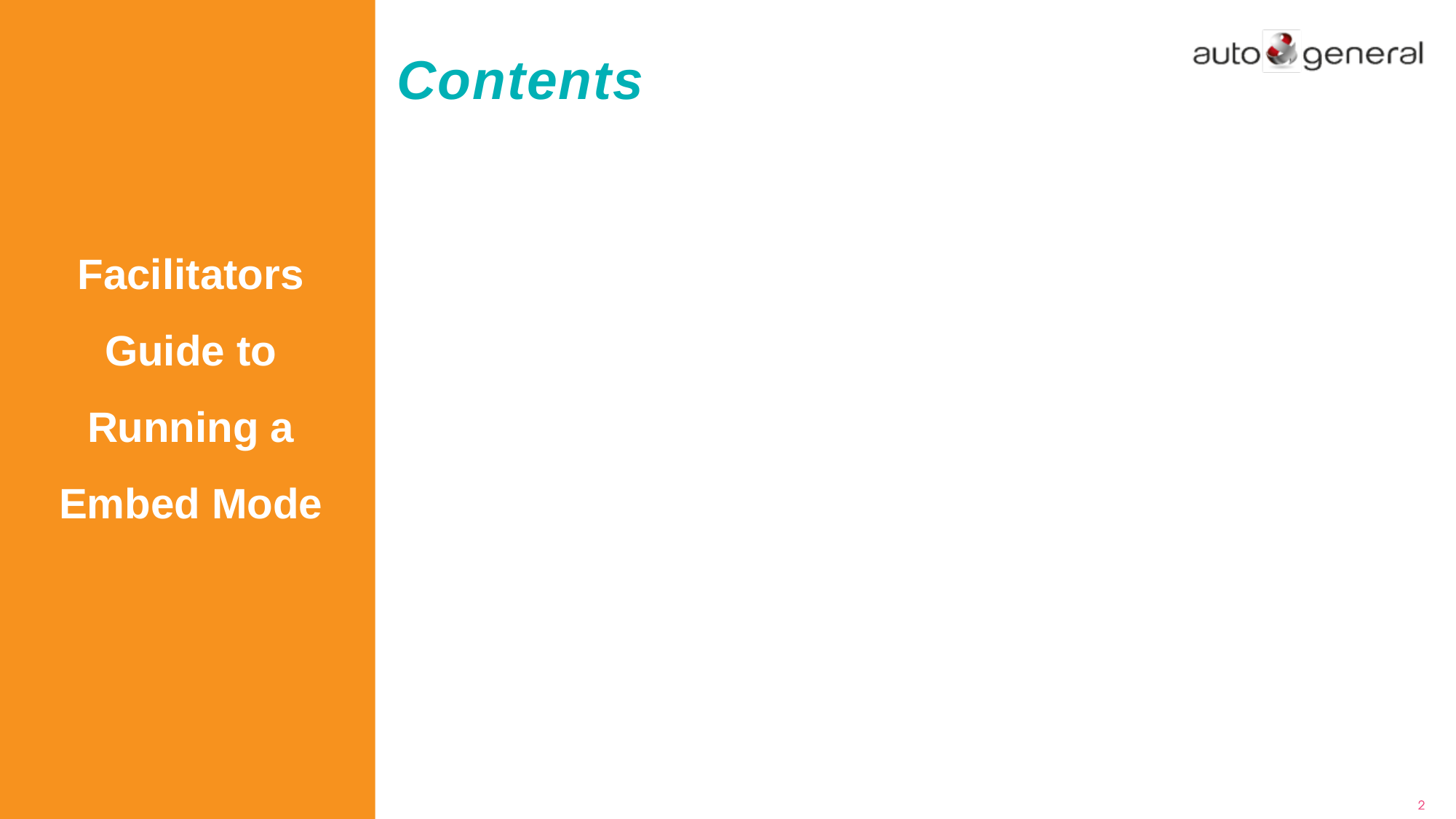

Facilitators Guide to Running a Embed Mode
# Contents